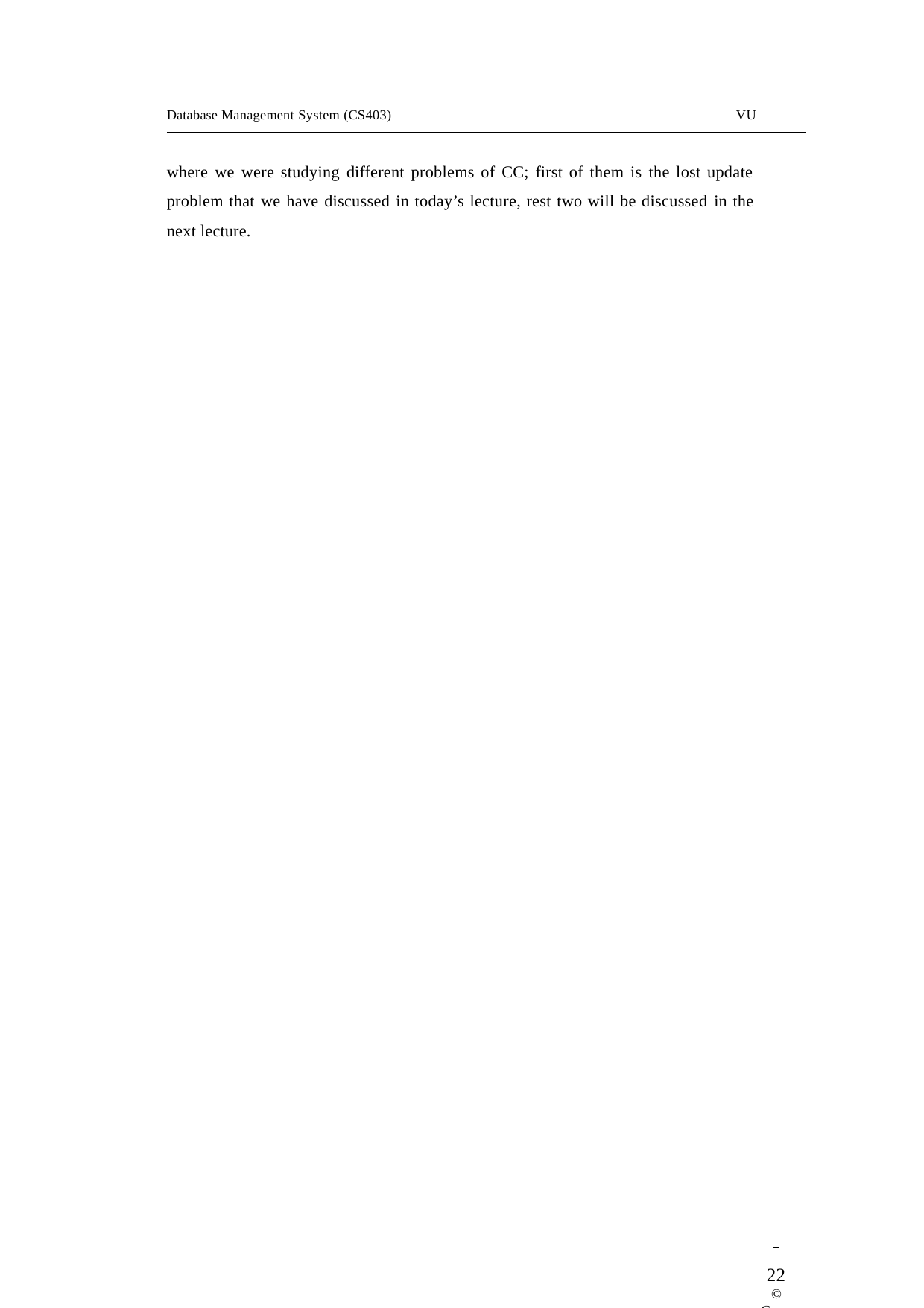

Database Management System (CS403)
VU

where we were studying different problems of CC; first of them is the lost update  problem that we have discussed in today’s lecture, rest two will be discussed in the  next lecture.
 	22
© Copyright Virtual University of Pakistan